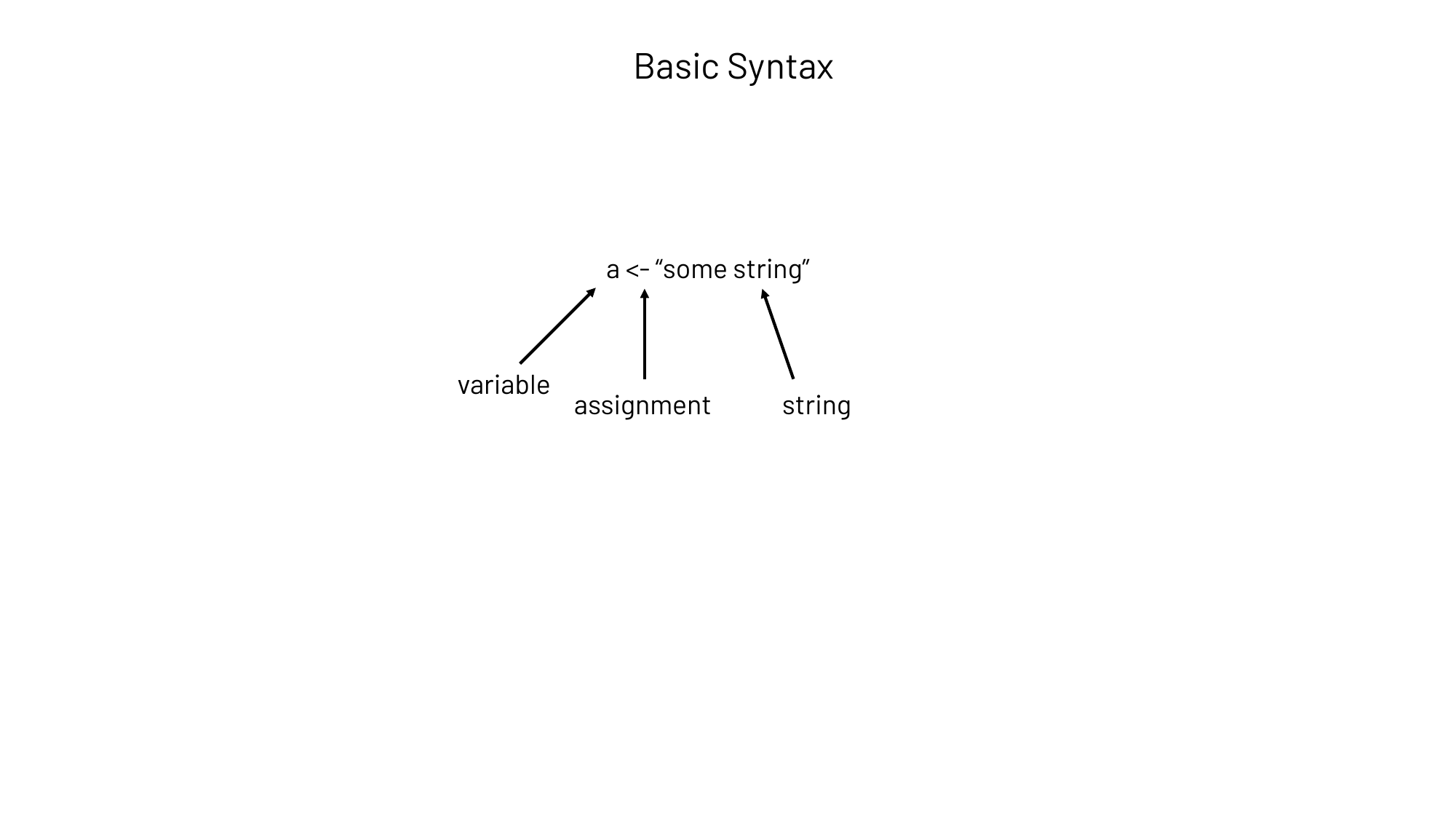

Basic Syntax
a <- “some string”

variable
assignment
string